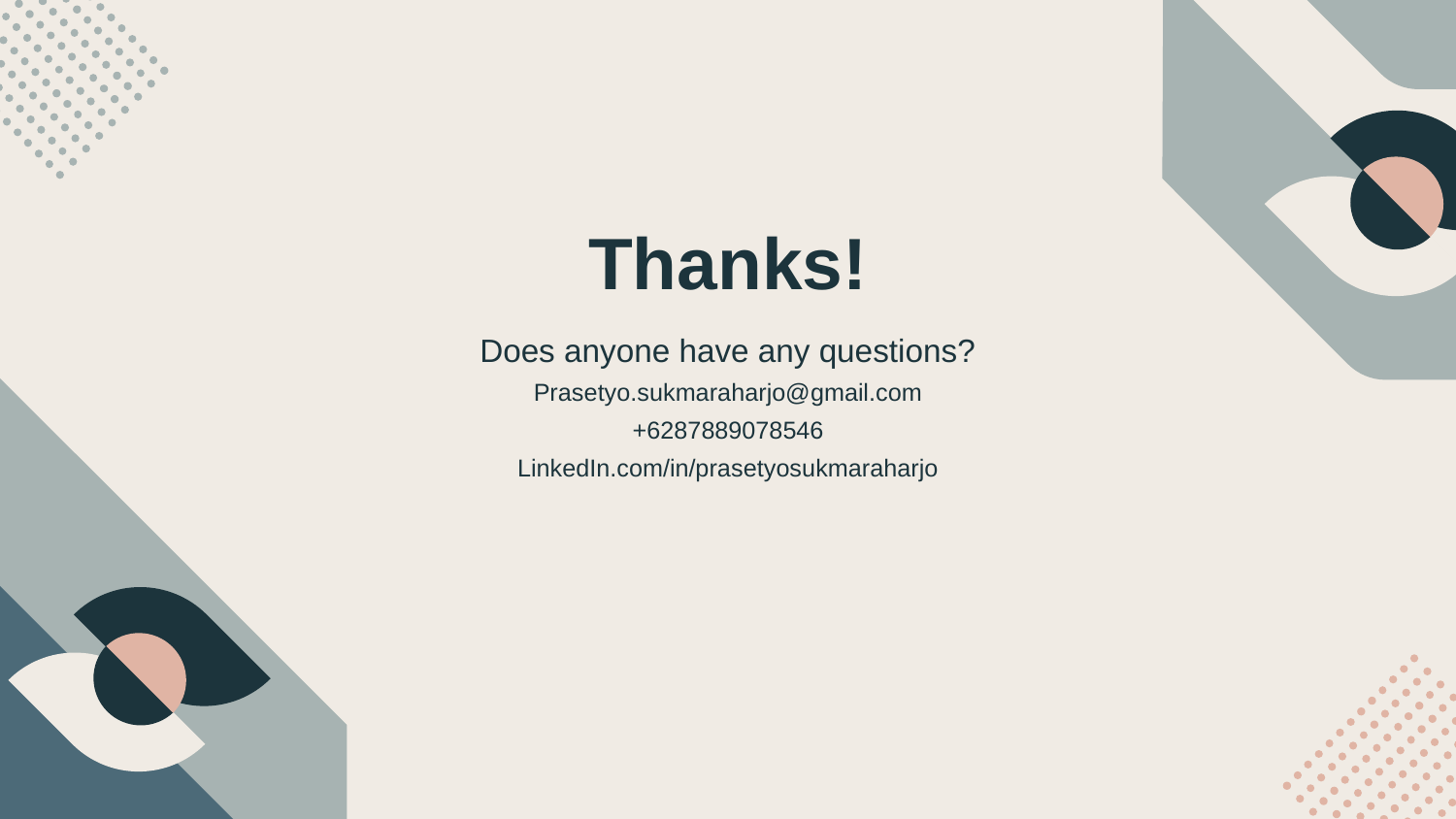

# Thanks!
Does anyone have any questions?
Prasetyo.sukmaraharjo@gmail.com
+6287889078546
LinkedIn.com/in/prasetyosukmaraharjo